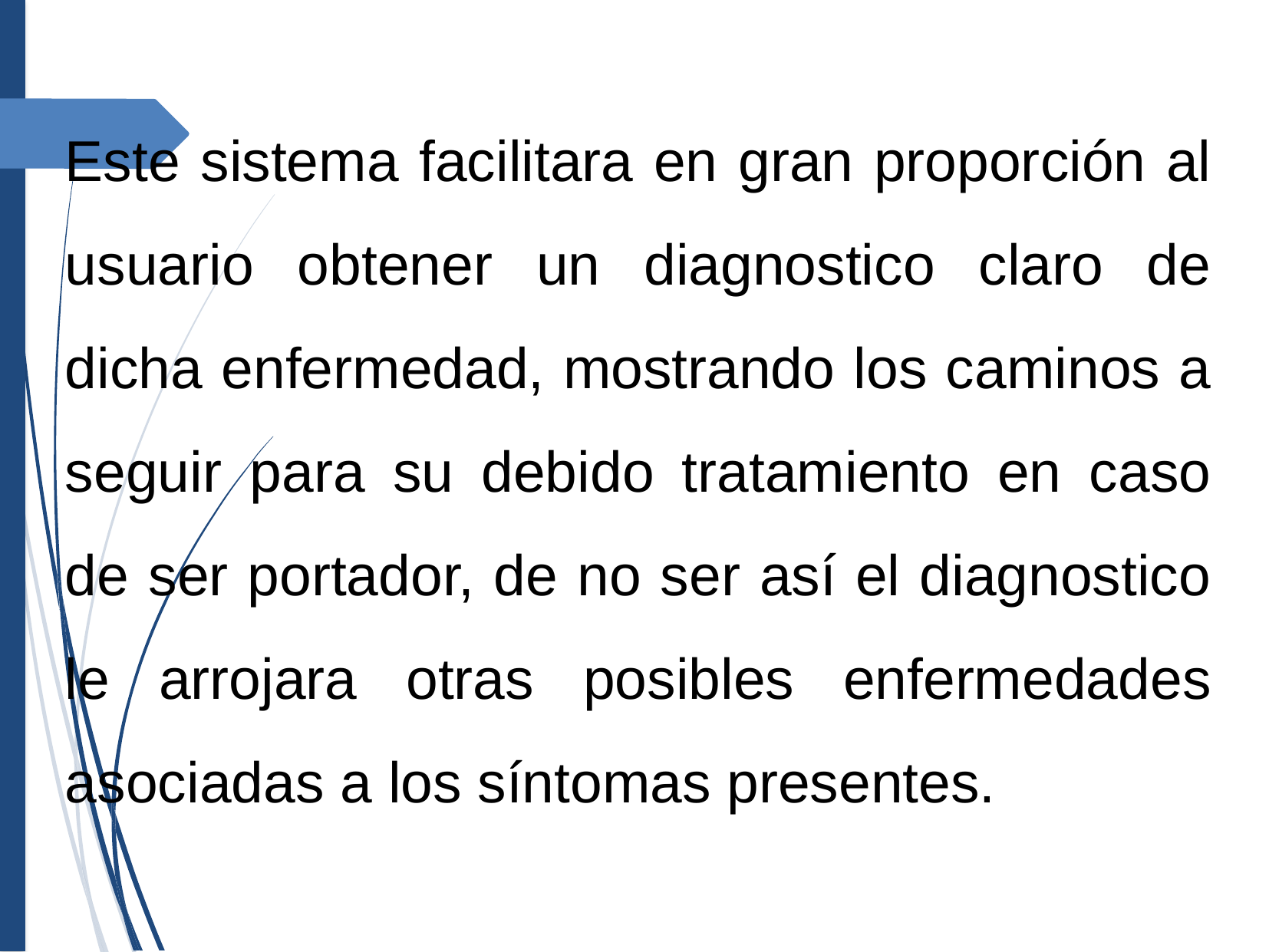

Este sistema facilitara en gran proporción al usuario obtener un diagnostico claro de dicha enfermedad, mostrando los caminos a seguir para su debido tratamiento en caso de ser portador, de no ser así el diagnostico le arrojara otras posibles enfermedades asociadas a los síntomas presentes.